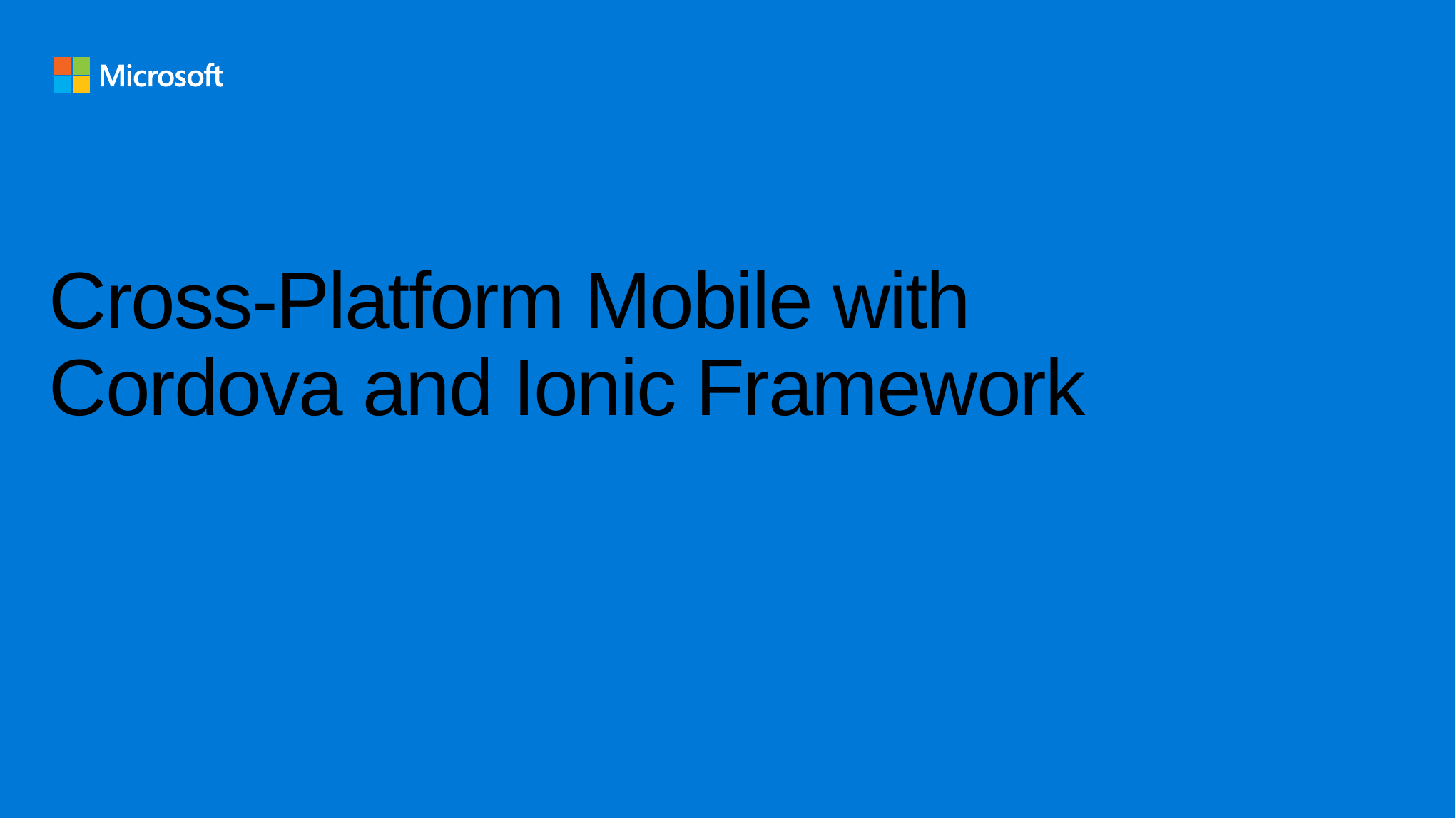

# Cross-Platform Mobile with Cordova and Ionic Framework